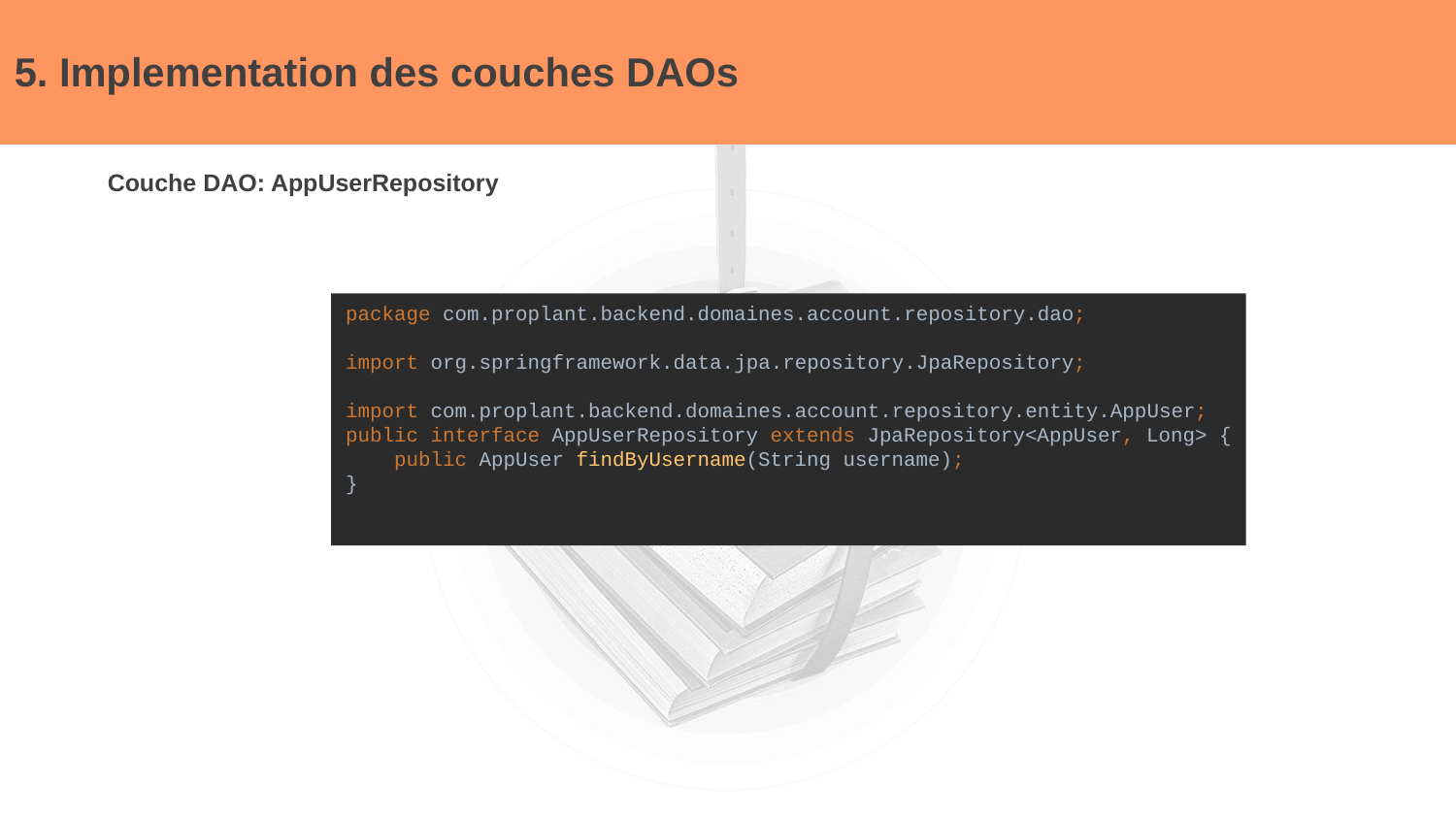

# 5. Implementation des couches DAOs
Couche DAO: AppUserRepository

package com.proplant.backend.domaines.account.repository.dao;
import org.springframework.data.jpa.repository.JpaRepository;
import com.proplant.backend.domaines.account.repository.entity.AppUser;
public interface AppUserRepository extends JpaRepository<AppUser, Long> {
    public AppUser findByUsername(String username);
}